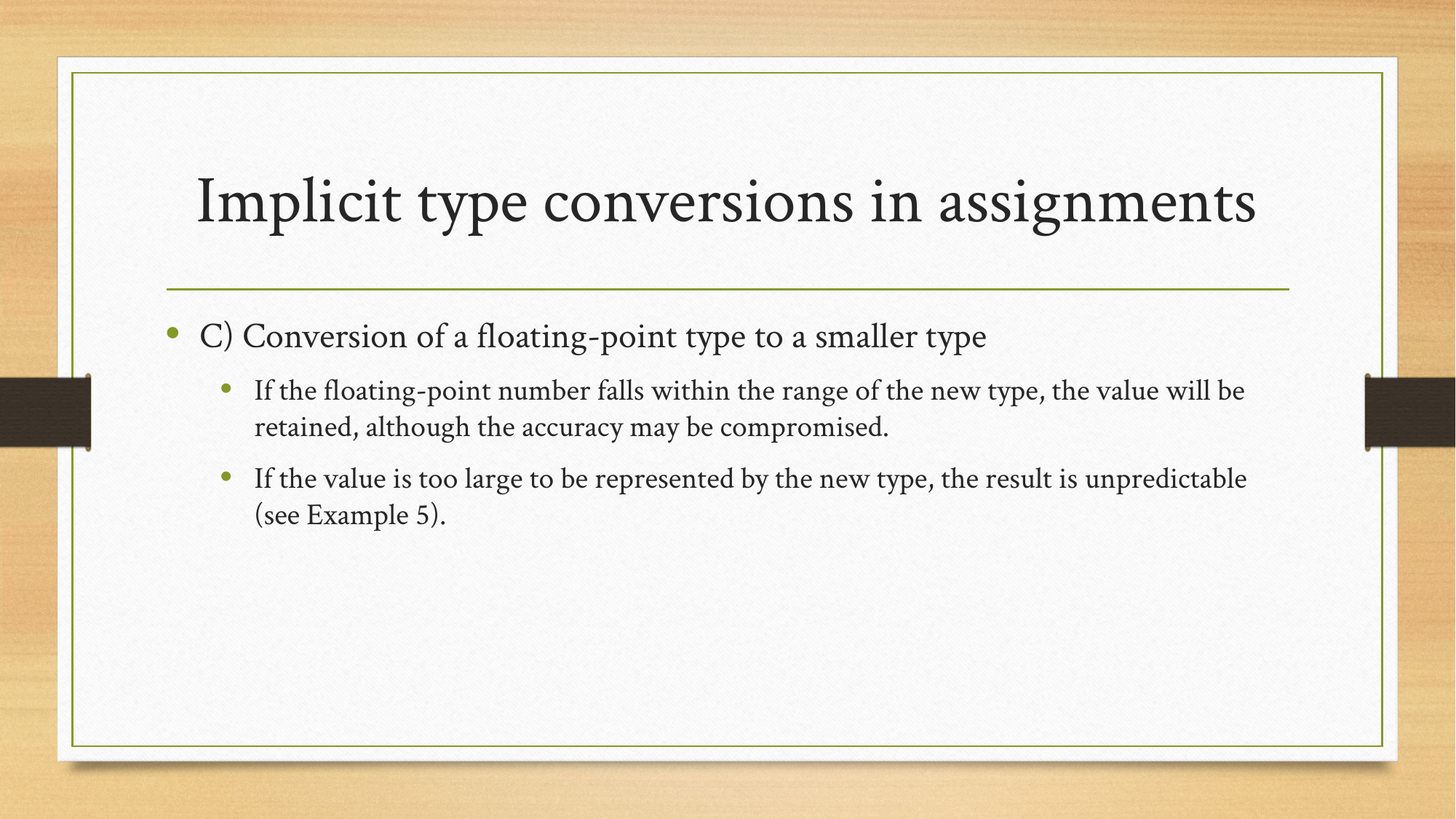

# Implicit type conversions in assignments
C) Conversion of a floating-point type to a smaller type
If the floating-point number falls within the range of the new type, the value will be retained, although the accuracy may be compromised.
If the value is too large to be represented by the new type, the result is unpredictable (see Example 5).